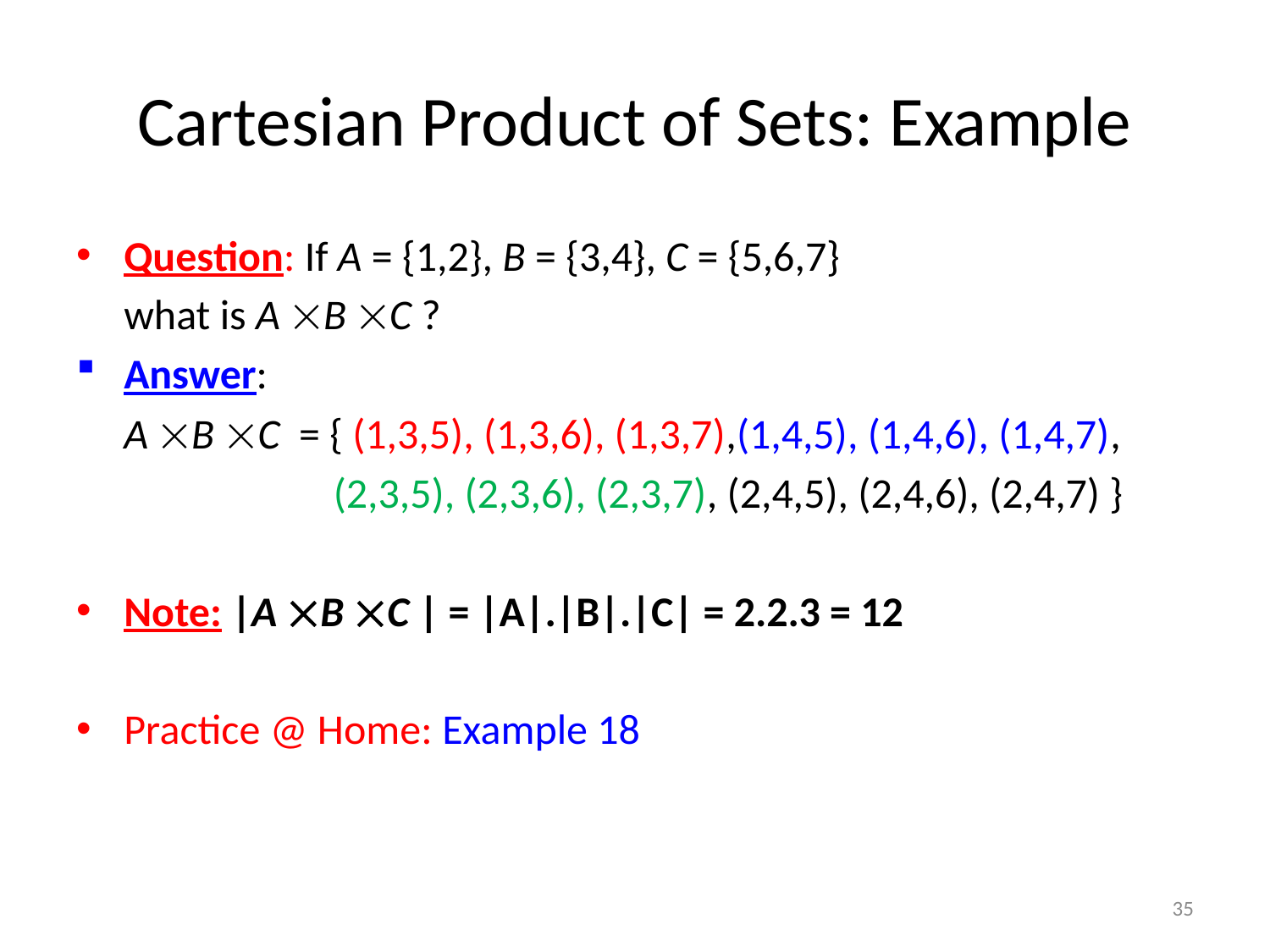

# Cartesian Product of Sets: Example
Question: If A = {1,2}, B = {3,4}, C = {5,6,7}
	what is A ×B ×C ?
Answer:
	A ×B ×C  = { (1,3,5), (1,3,6), (1,3,7),(1,4,5), (1,4,6), (1,4,7),
                           (2,3,5), (2,3,6), (2,3,7), (2,4,5), (2,4,6), (2,4,7) }

Note: |A ×B ×C | = |A|.|B|.|C| = 2.2.3 = 12

Practice @ Home: Example 18

35